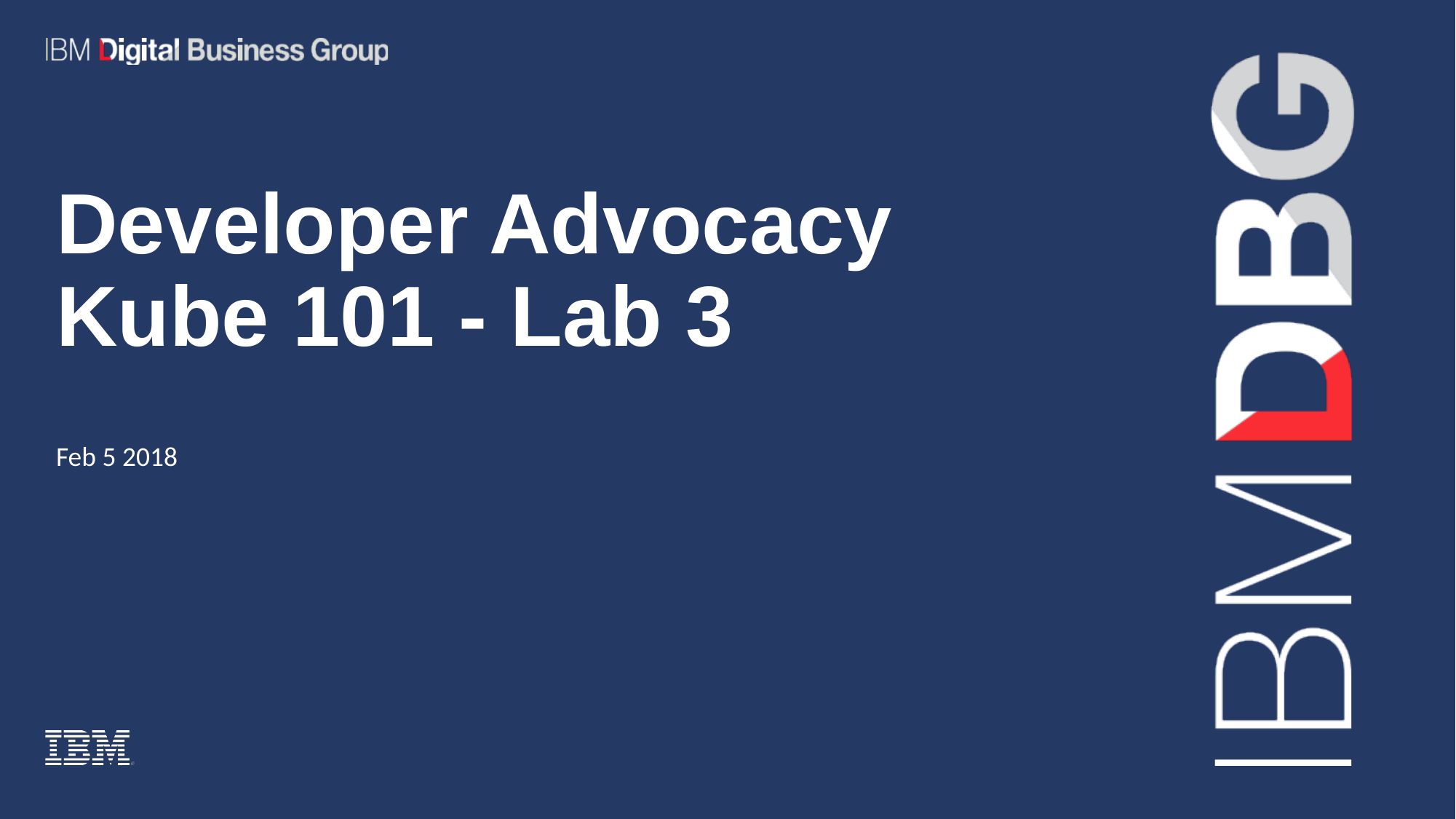

# Developer Advocacy Kube 101 - Lab 3

Feb 5 2018